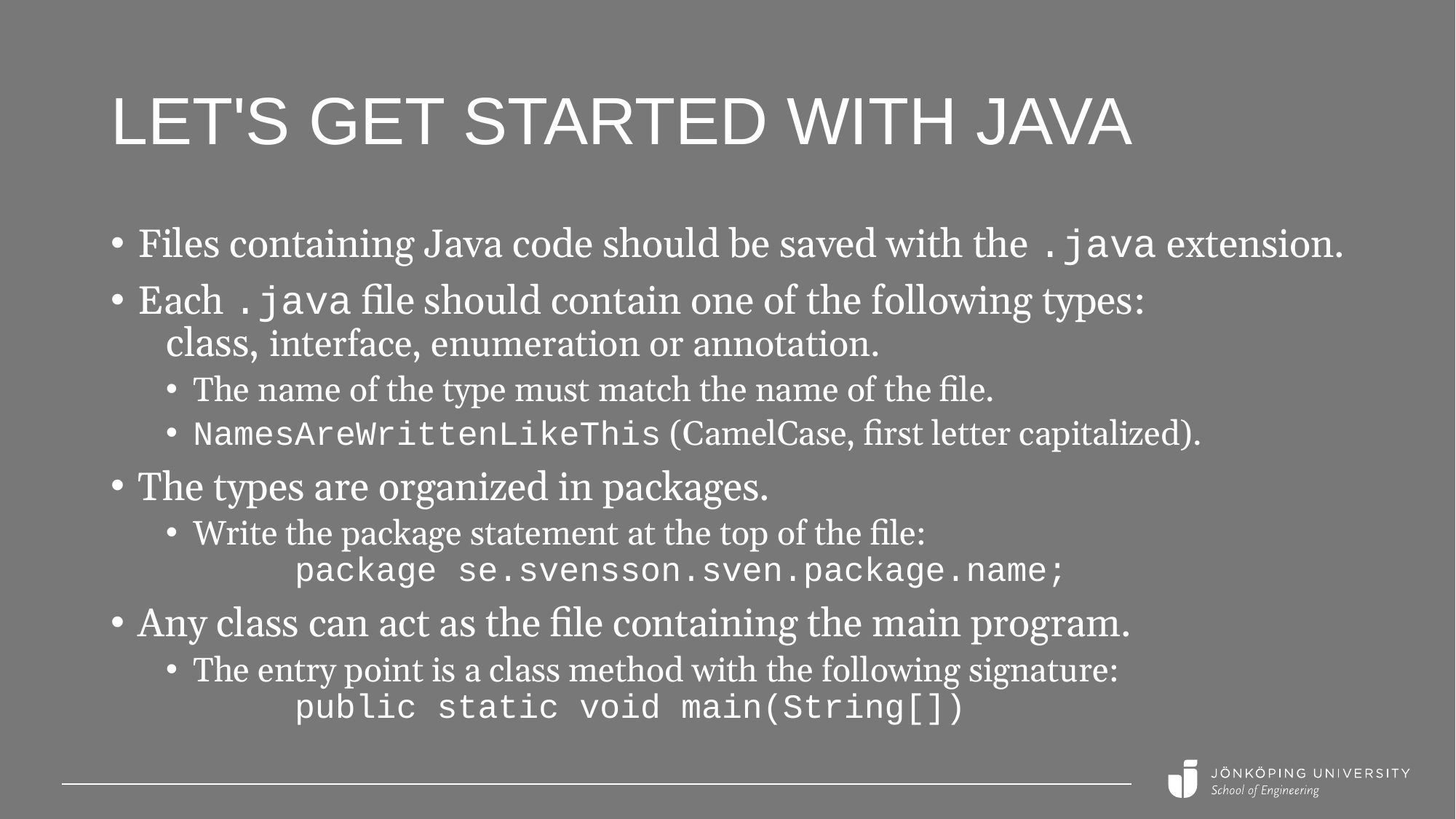

# Let's get started with Java
Files containing Java code should be saved with the .java extension.
Each .java file should contain one of the following types:
   class, interface, enumeration or annotation.
The name of the type must match the name of the file.
NamesAreWrittenLikeThis (CamelCase, first letter capitalized).
The types are organized in packages.
Write the package statement at the top of the file:
	package se.svensson.sven.package.name;
Any class can act as the file containing the main program.
The entry point is a class method with the following signature:
	public static void main(String[])